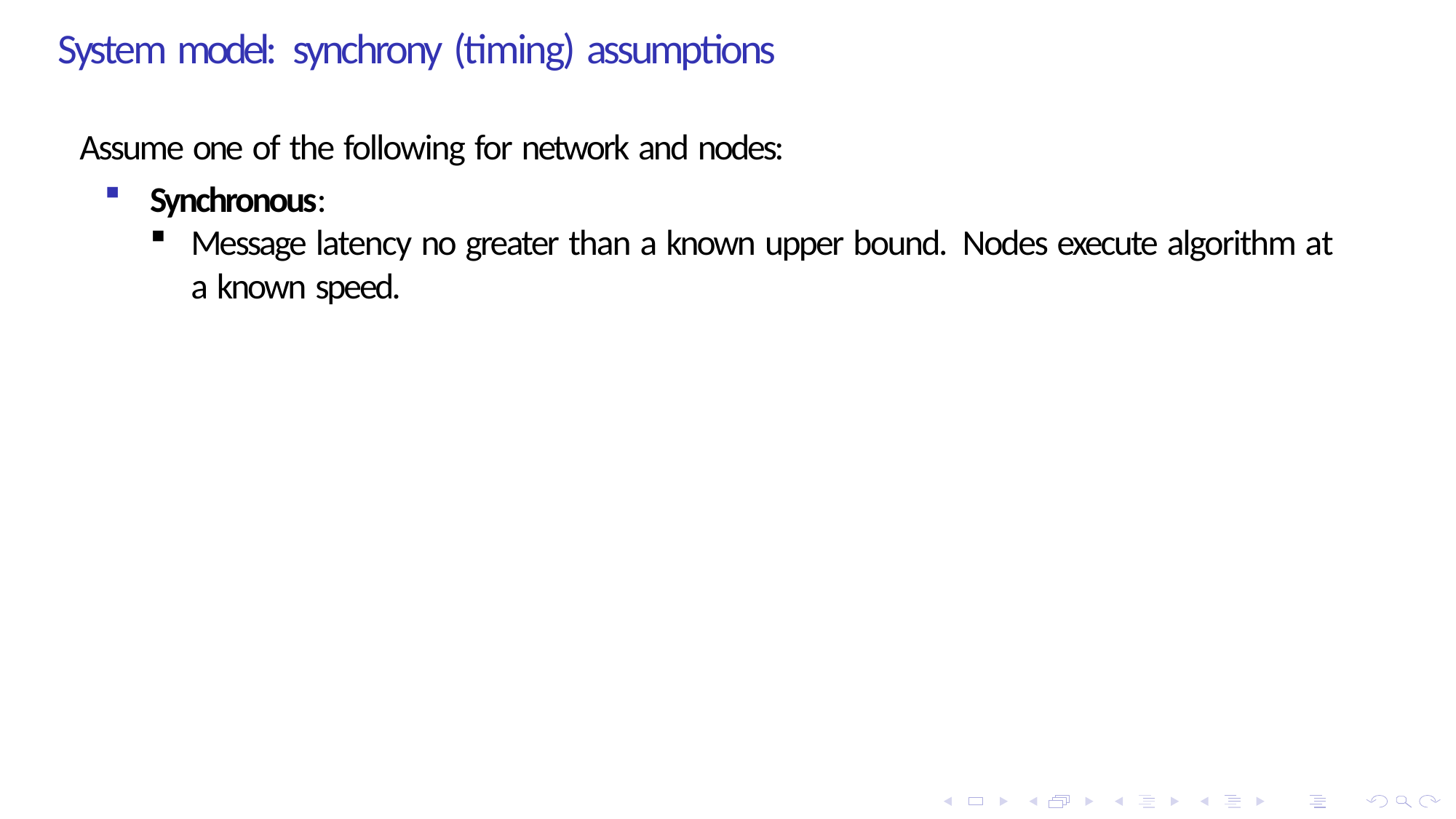

# System model: synchrony (timing) assumptions
Assume one of the following for network and nodes:
Synchronous:
Message latency no greater than a known upper bound.  Nodes execute algorithm at a known speed.